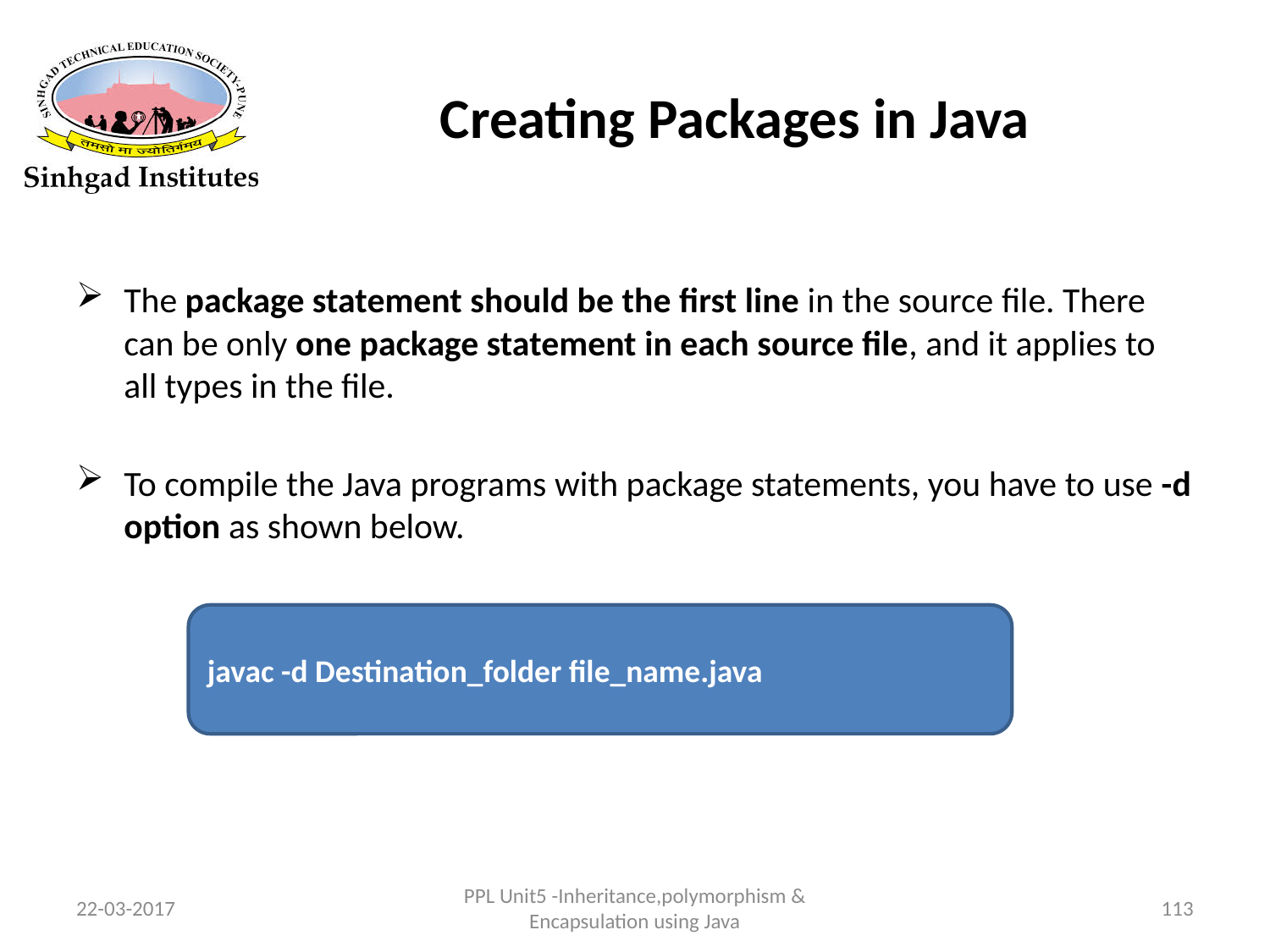

# Creating Packages in Java

The package statement should be the first line in the source file. There can be only one package statement in each source file, and it applies to all types in the file.

To compile the Java programs with package statements, you have to use -d option as shown below.

javac -d Destination_folder file_name.java
22-03-2017
PPL Unit5 -Inheritance,polymorphism & Encapsulation using Java
113